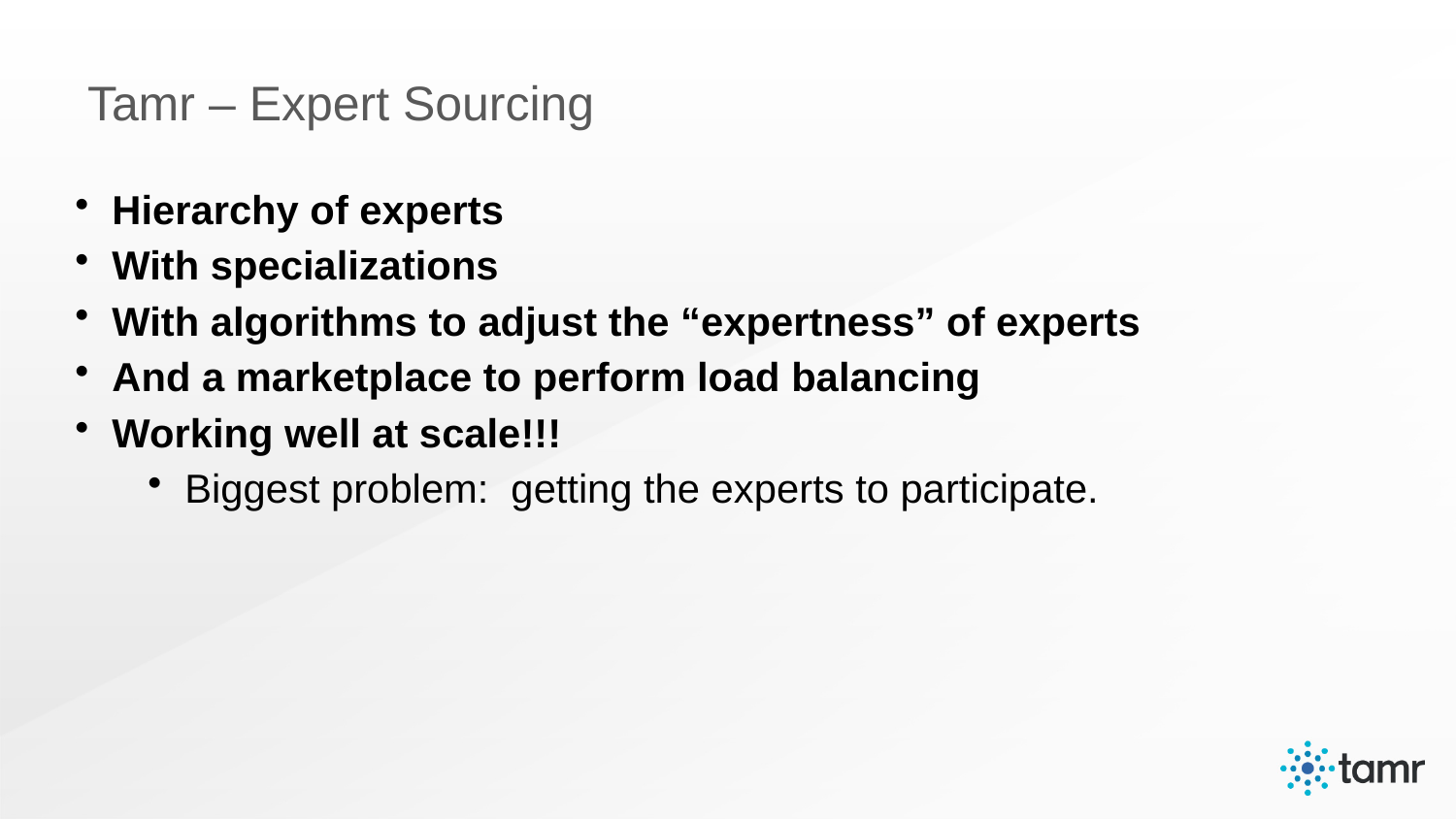

# Tamr – Expert Sourcing
Hierarchy of experts
With specializations
With algorithms to adjust the “expertness” of experts
And a marketplace to perform load balancing
Working well at scale!!!
Biggest problem:  getting the experts to participate.